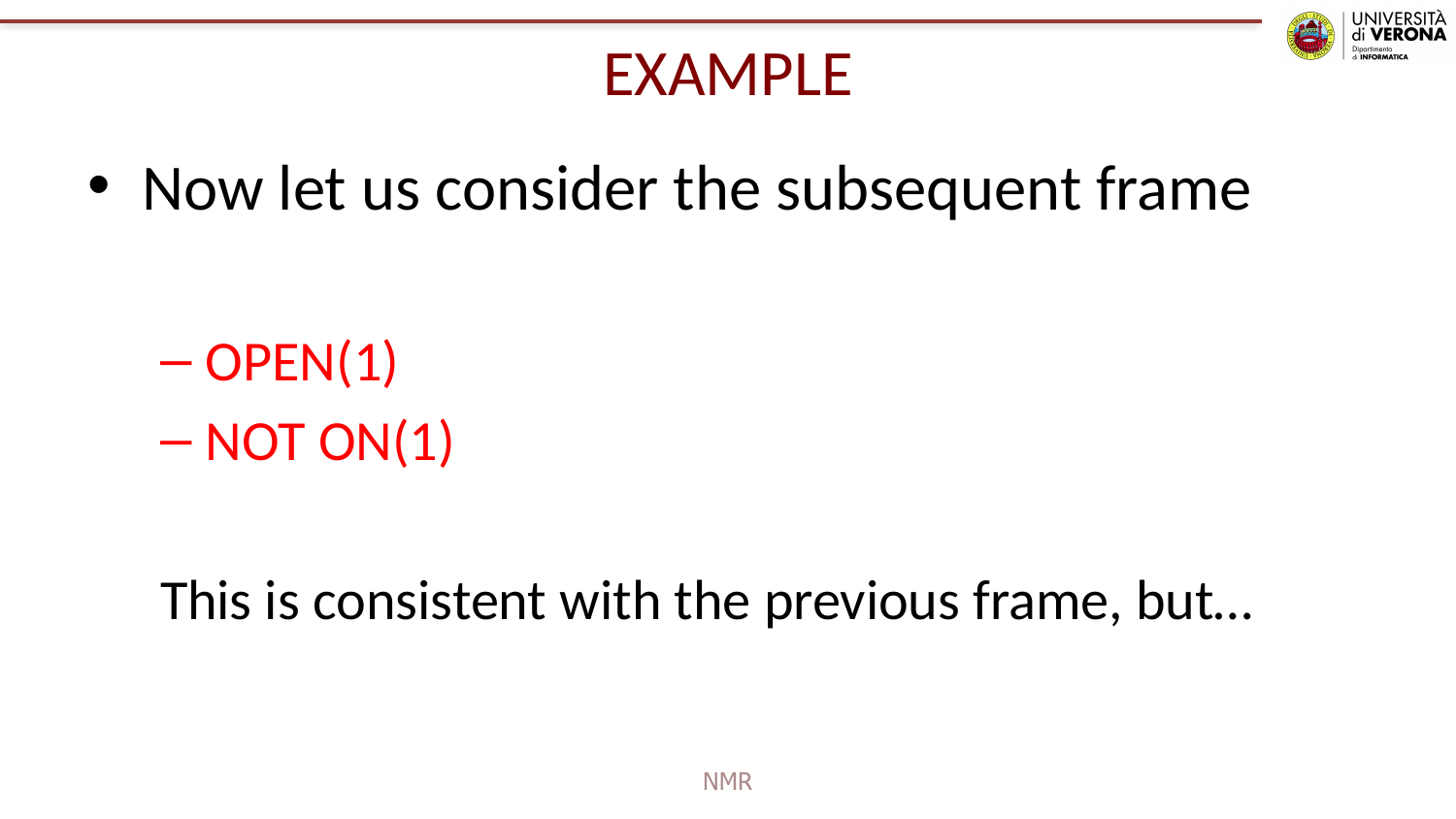

# EXAMPLE
Now let us consider the subsequent frame

OPEN(1)
NOT ON(1)

This is consistent with the previous frame, but…
NMR